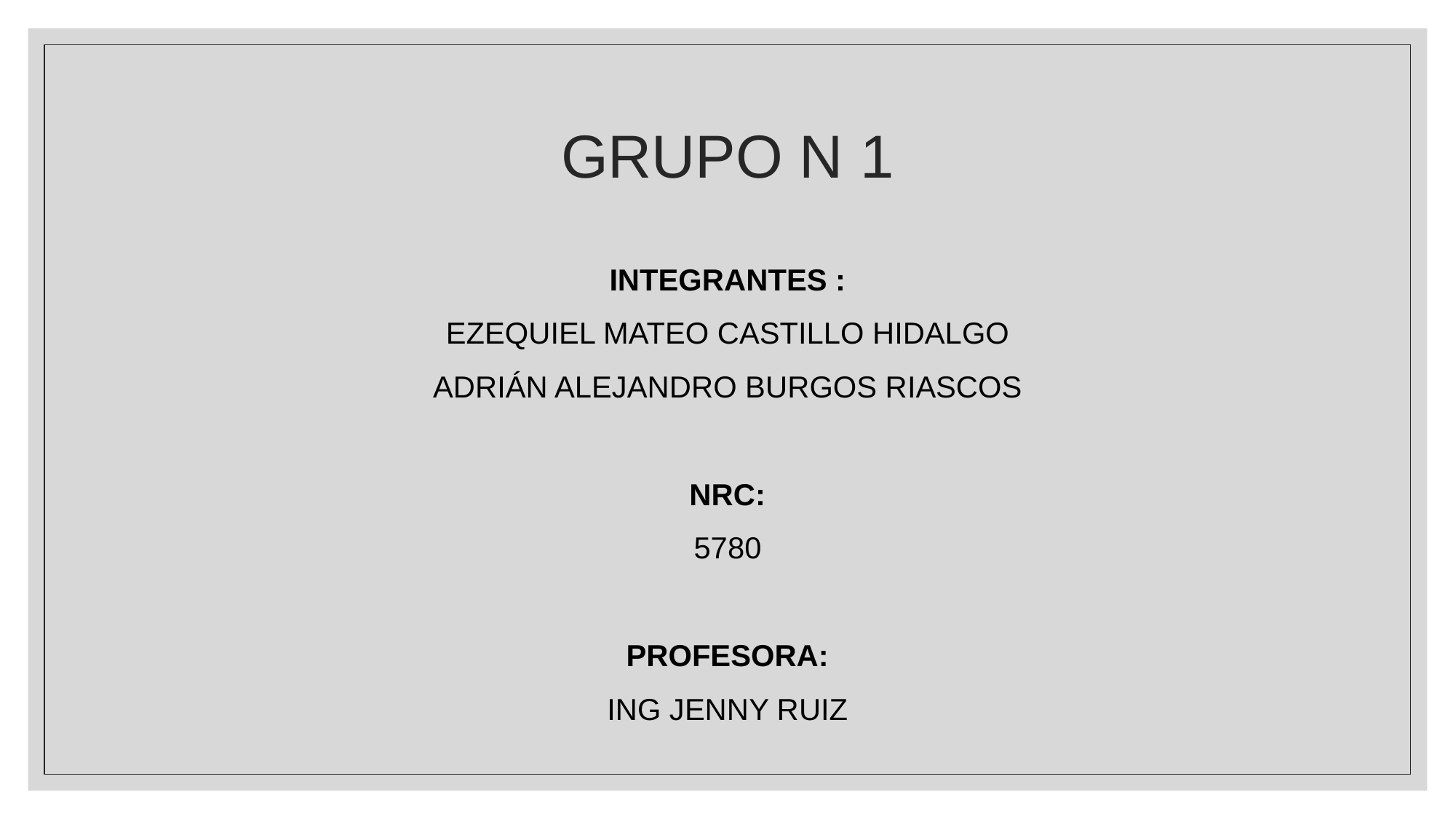

# GRUPO N 1
INTEGRANTES :
EZEQUIEL MATEO CASTILLO HIDALGO
ADRIÁN ALEJANDRO BURGOS RIASCOS

NRC:
5780

PROFESORA:
ING JENNY RUIZ